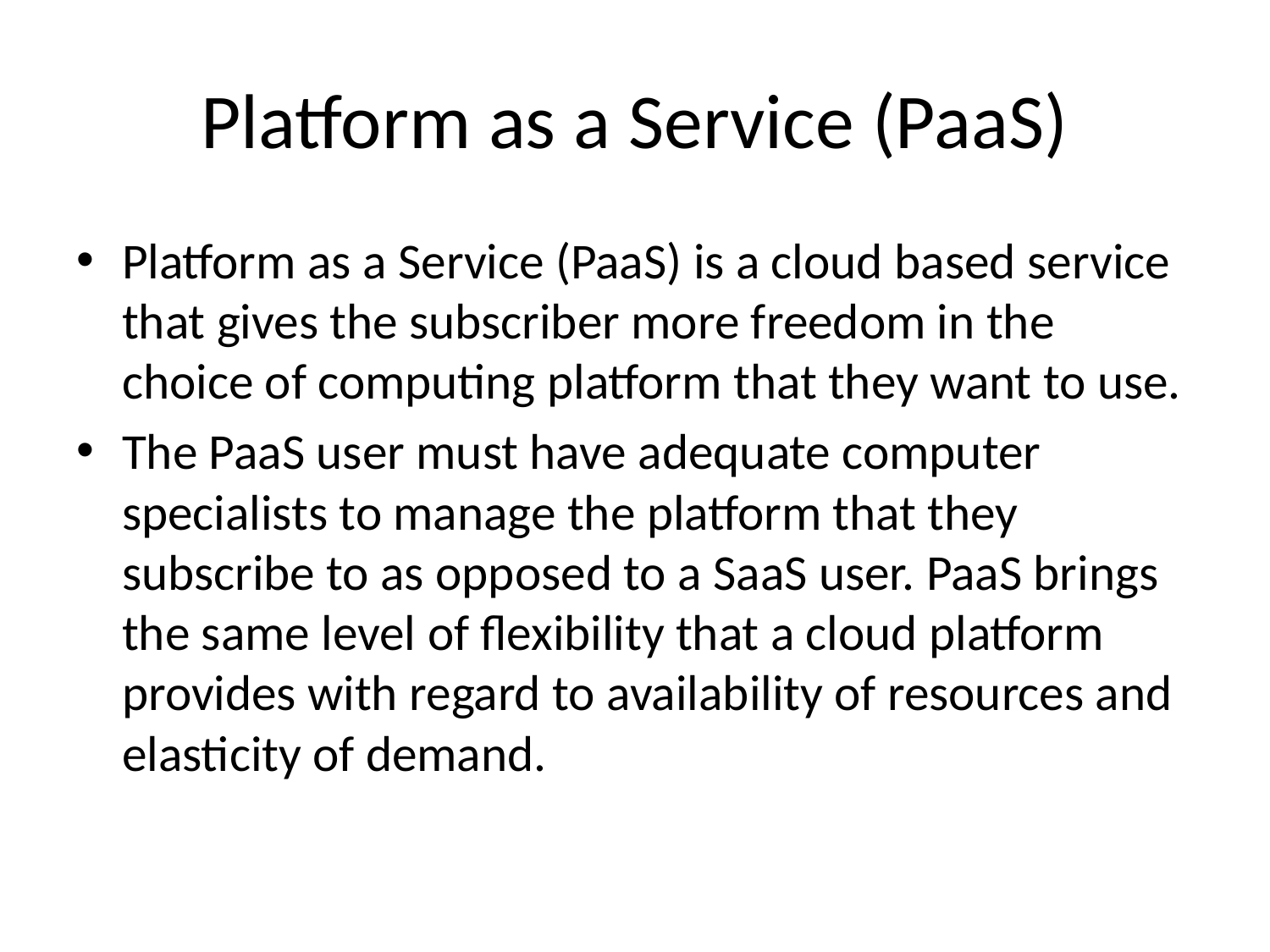

# Platform as a Service (PaaS)
Platform as a Service (PaaS) is a cloud based service that gives the subscriber more freedom in the choice of computing platform that they want to use.
The PaaS user must have adequate computer specialists to manage the platform that they subscribe to as opposed to a SaaS user. PaaS brings the same level of flexibility that a cloud platform provides with regard to availability of resources and elasticity of demand.